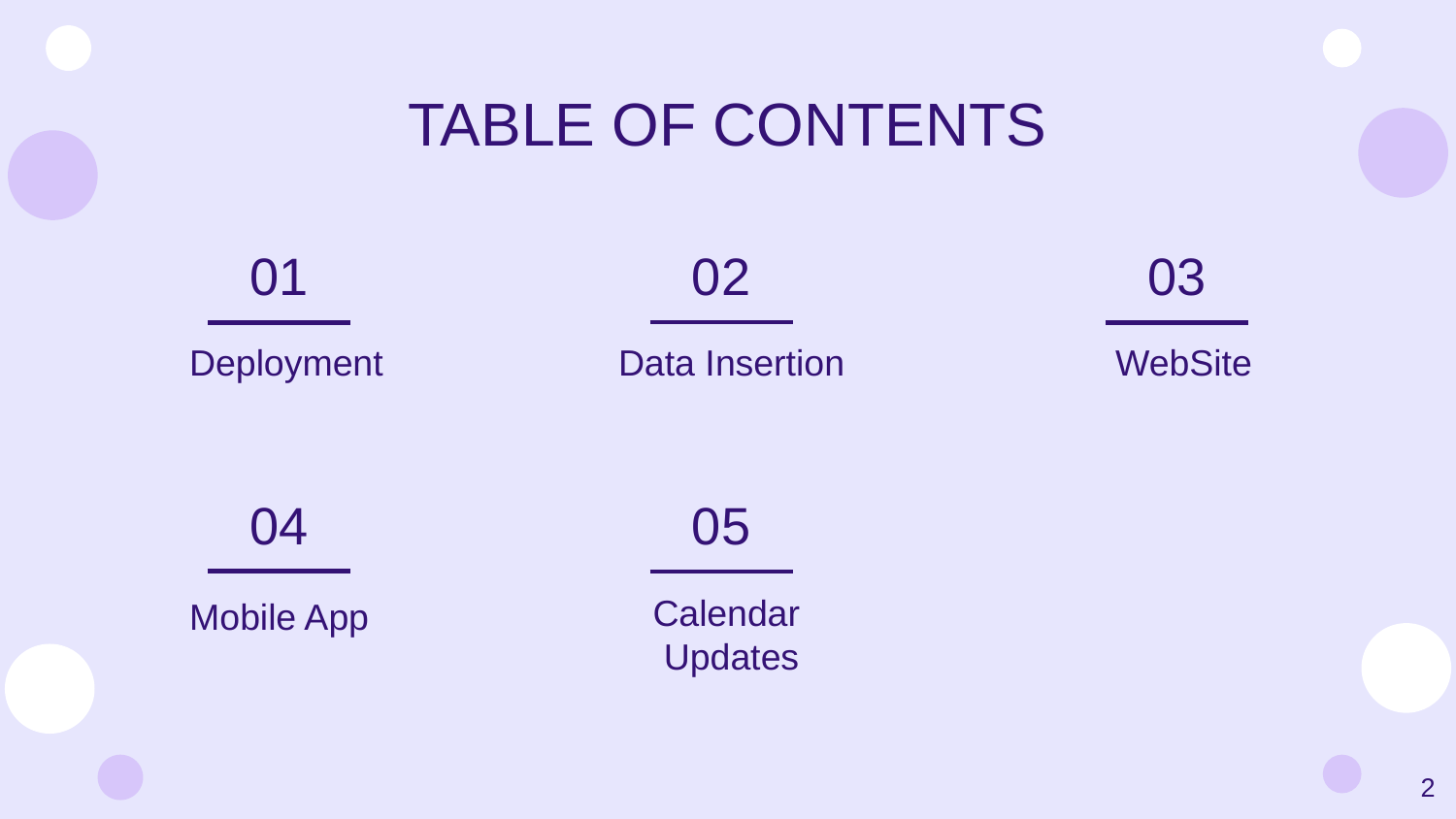

# TABLE OF CONTENTS
02
01
03
Data Insertion
Deployment
WebSite
04
05
Mobile App
Calendar
Updates

2